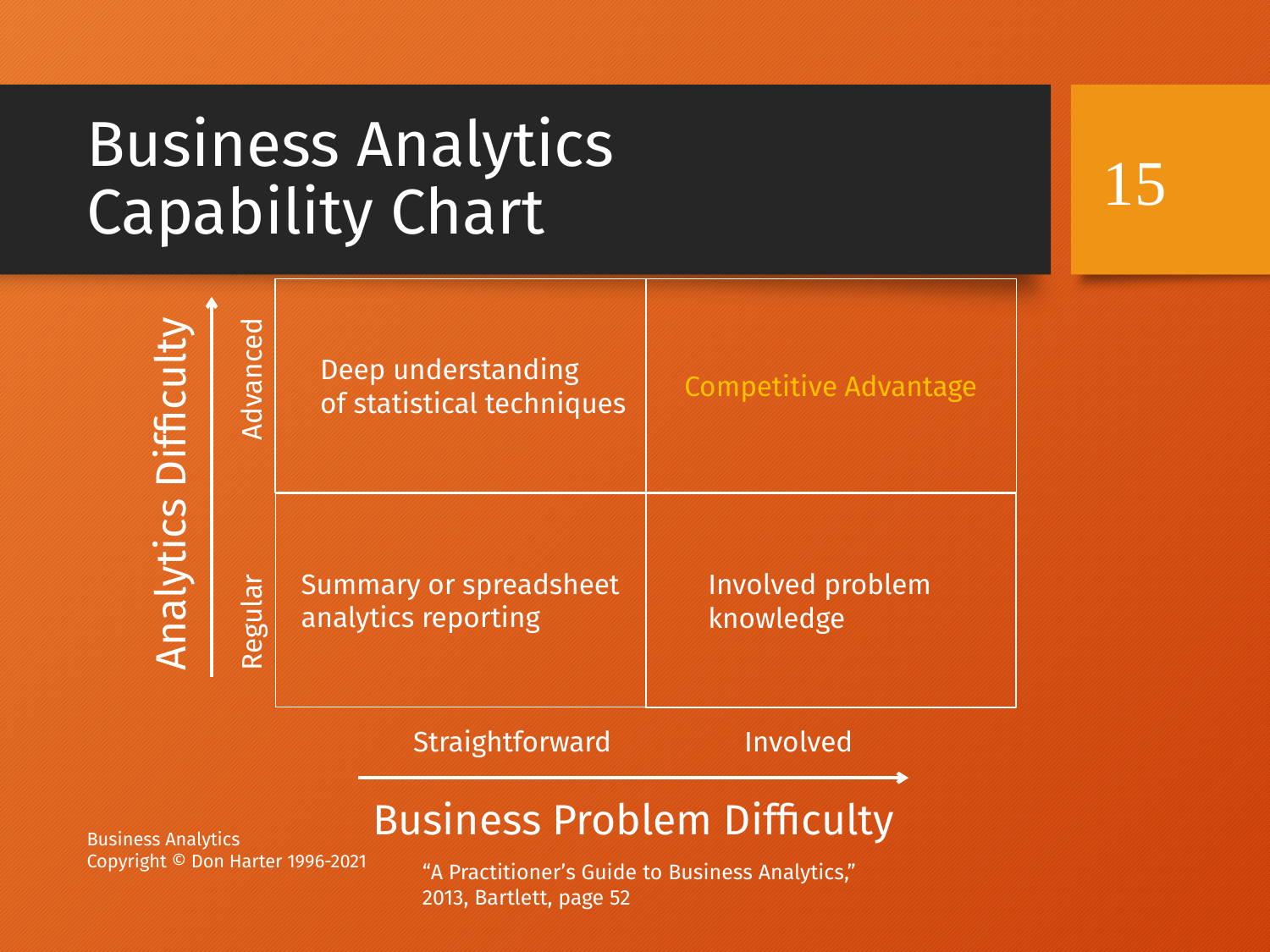

# Business Analytics Capability Chart
15

Deep understanding
of statistical techniques
Competitive Advantage
Analytics Difficulty
Regular                  Advanced

Summary or spreadsheet
analytics reporting
Involved problem
knowledge
Straightforward                  Involved
Business Problem Difficulty
Business Analytics
Copyright © Don Harter 1996-2021
“A Practitioner’s Guide to Business Analytics,”
2013, Bartlett, page 52